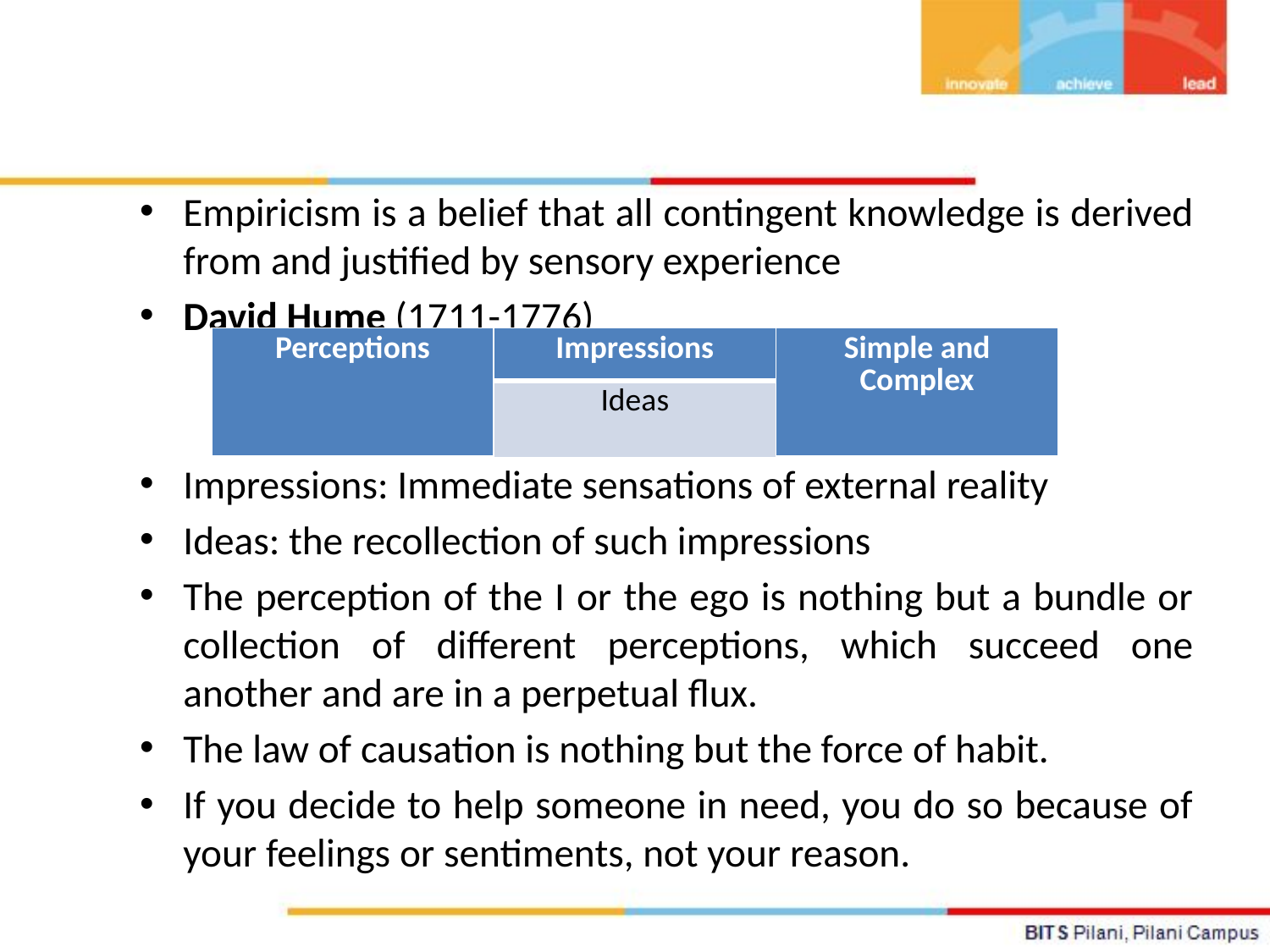

Empiricism is a belief that all contingent knowledge is derived from and justified by sensory experience
David Hume (1711-1776)

Impressions: Immediate sensations of external reality
Ideas: the recollection of such impressions
The perception of the I or the ego is nothing but a bundle or collection of different perceptions, which succeed one another and are in a perpetual flux.
The law of causation is nothing but the force of habit.
If you decide to help someone in need, you do so because of your feelings or sentiments, not your reason.
| Perceptions | Impressions | Simple and Complex |
| --- | --- | --- |
|  | Ideas |  |